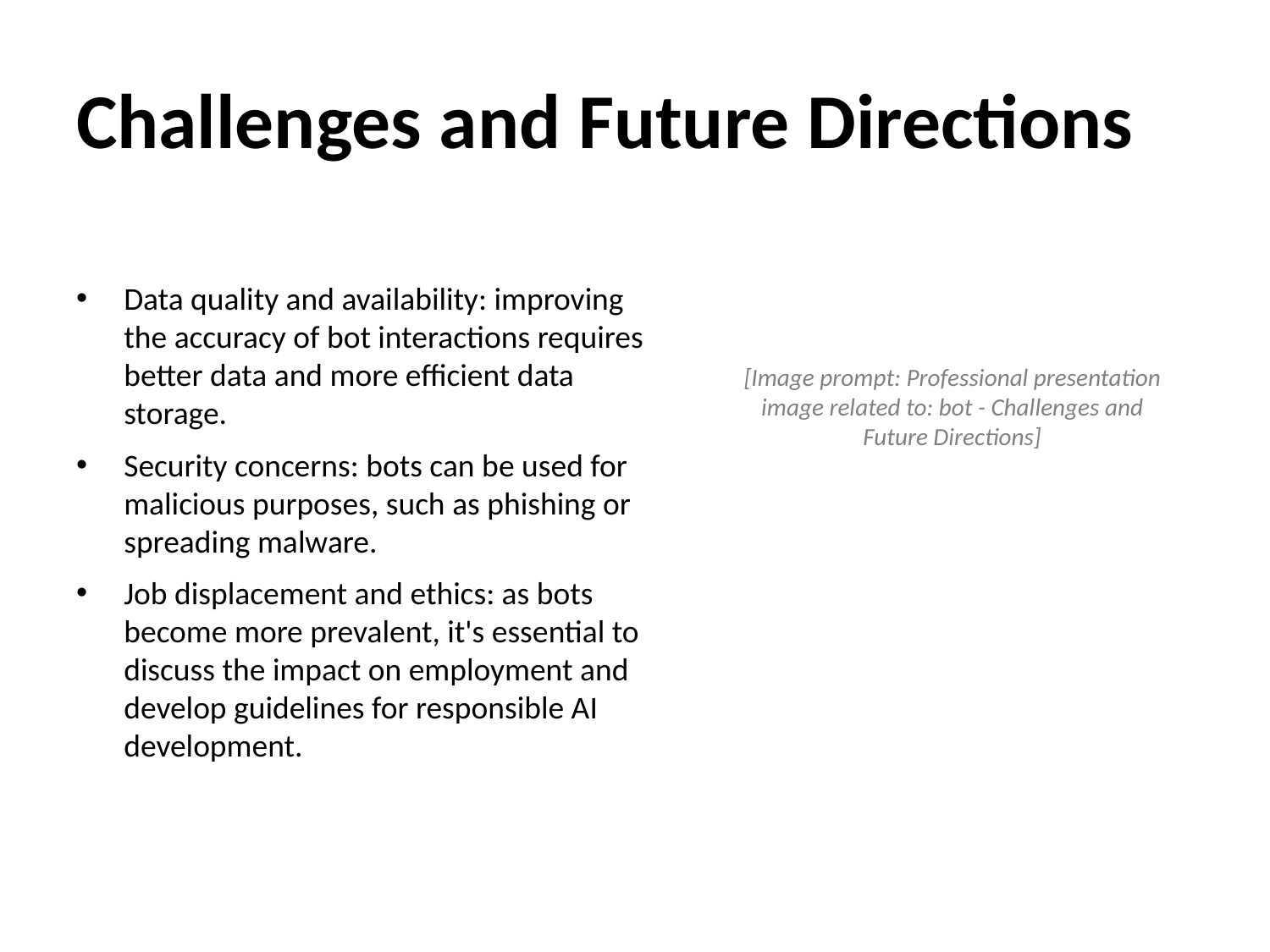

# Challenges and Future Directions

Data quality and availability: improving the accuracy of bot interactions requires better data and more efficient data storage.
Security concerns: bots can be used for malicious purposes, such as phishing or spreading malware.
Job displacement and ethics: as bots become more prevalent, it's essential to discuss the impact on employment and develop guidelines for responsible AI development.

[Image prompt: Professional presentation image related to: bot - Challenges and Future Directions]